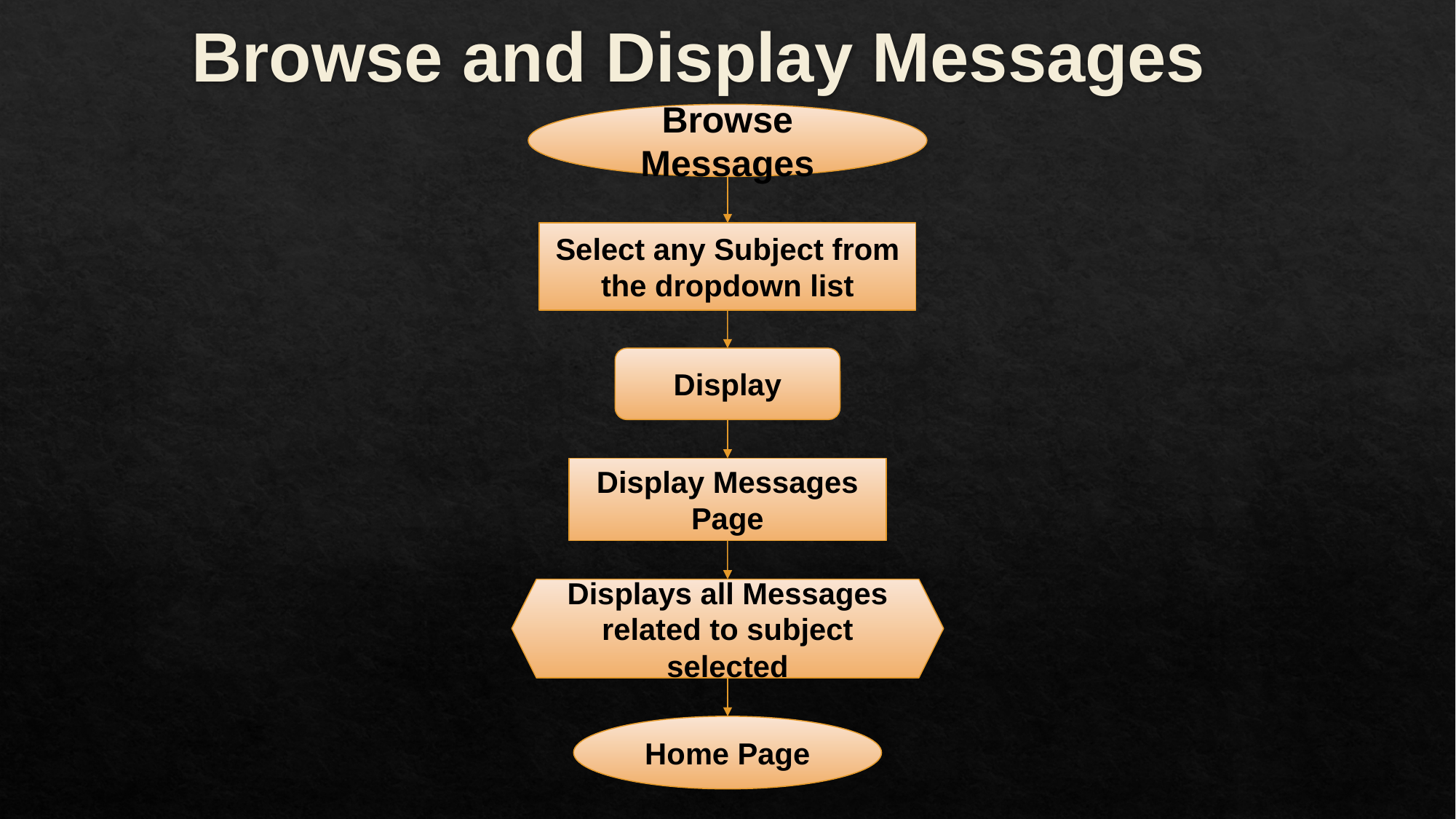

# Browse and Display Messages
Browse Messages
Select any Subject from the dropdown list
Display
Display Messages Page
Displays all Messages related to subject selected
Home Page